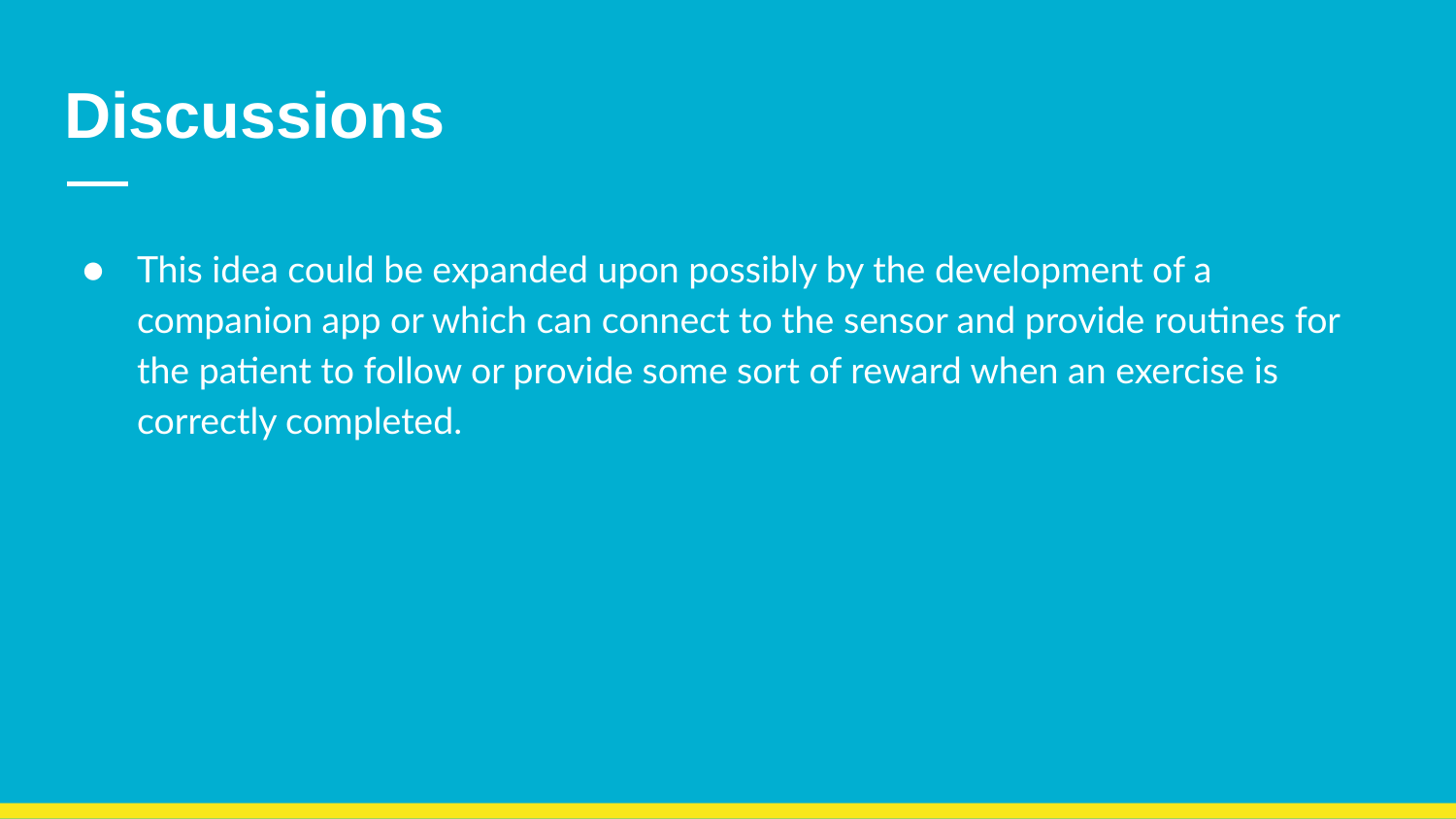

# Discussions
This idea could be expanded upon possibly by the development of a companion app or which can connect to the sensor and provide routines for the patient to follow or provide some sort of reward when an exercise is correctly completed.